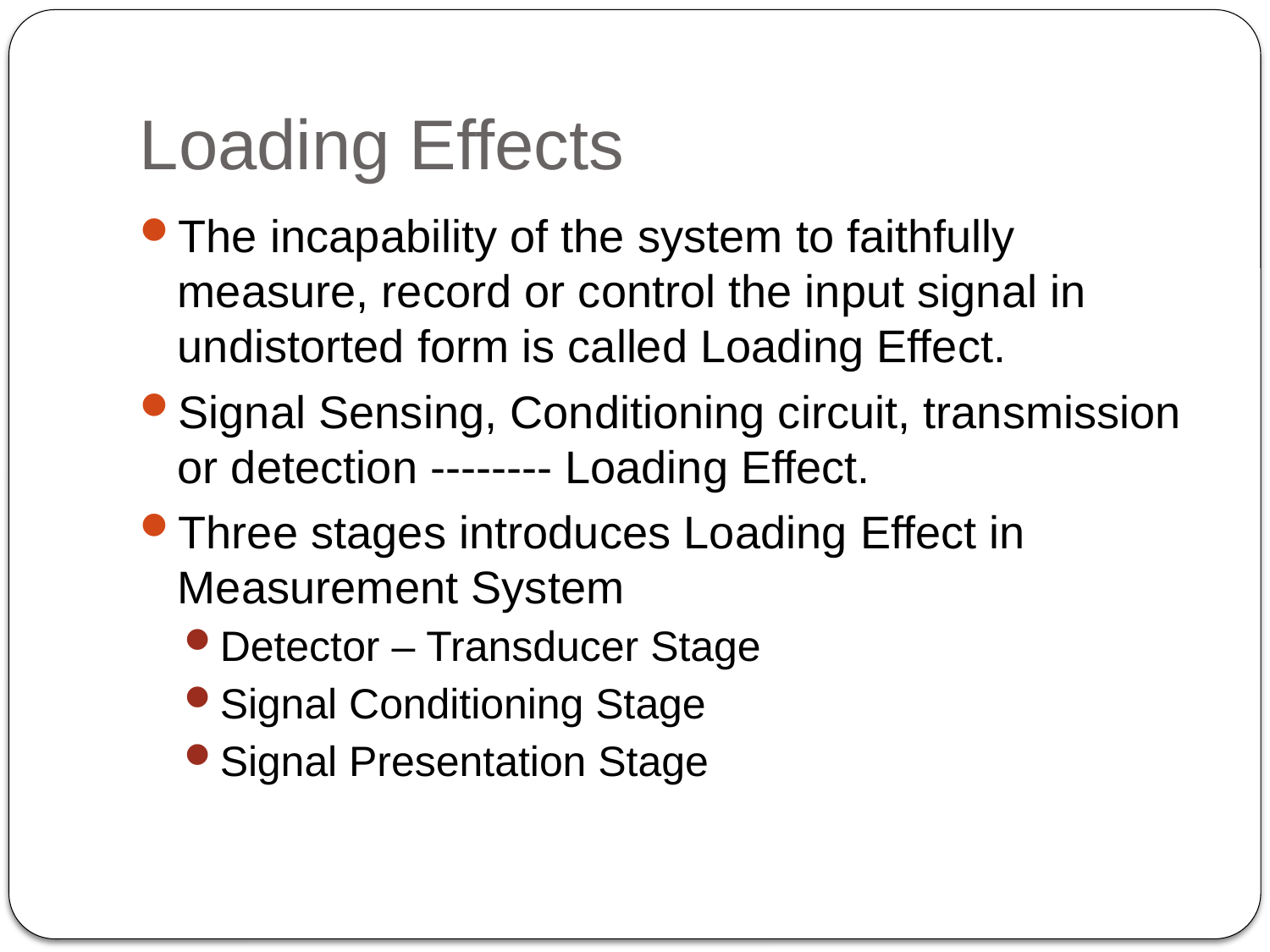

# Loading Effects
The incapability of the system to faithfully measure, record or control the input signal in undistorted form is called Loading Effect.
Signal Sensing, Conditioning circuit, transmission or detection -------- Loading Effect.
Three stages introduces Loading Effect in Measurement System
Detector – Transducer Stage
Signal Conditioning Stage
Signal Presentation Stage